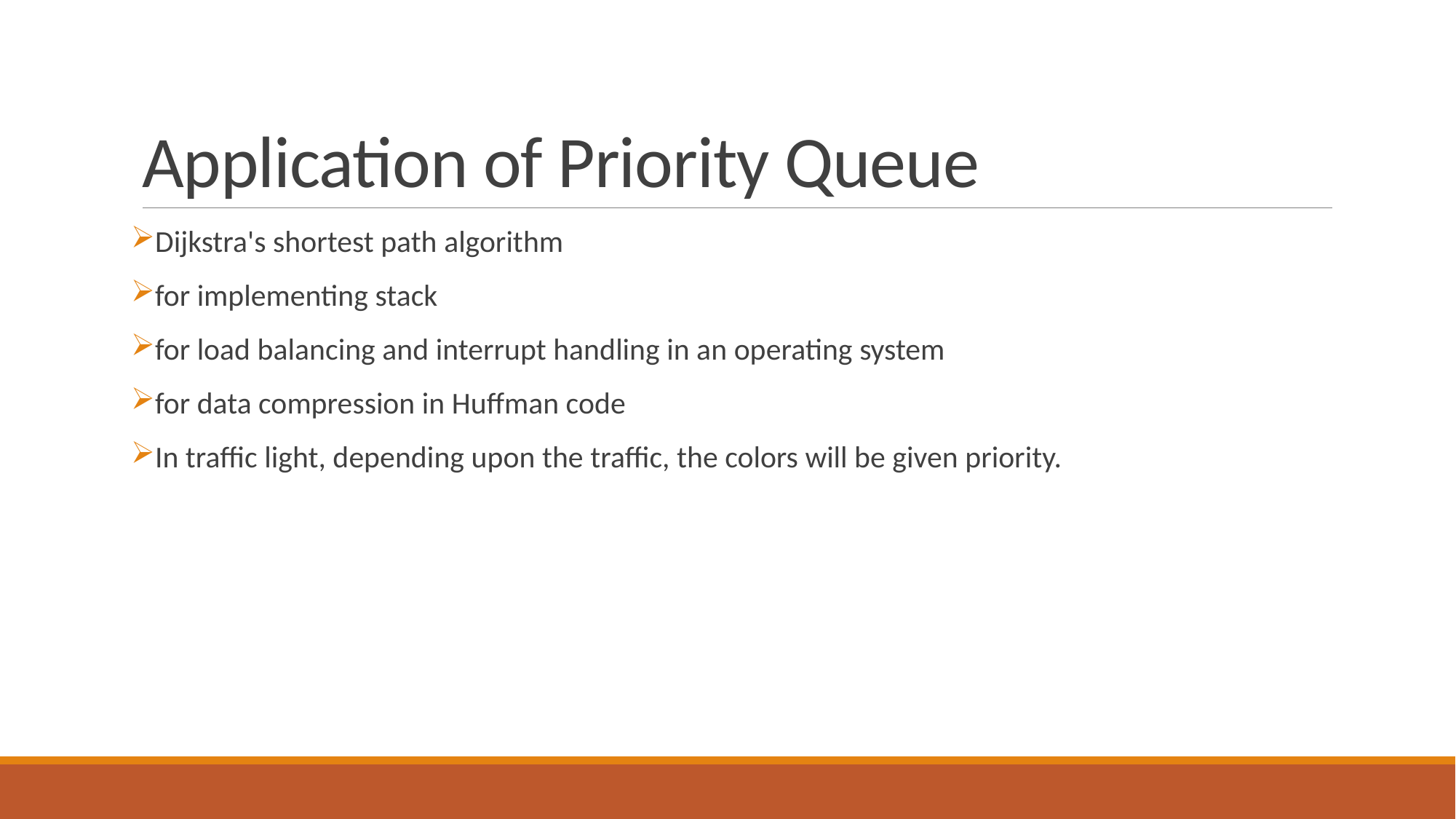

# Application of Priority Queue
Dijkstra's shortest path algorithm
for implementing stack
for load balancing and interrupt handling in an operating system
for data compression in Huffman code
In traffic light, depending upon the traffic, the colors will be given priority.